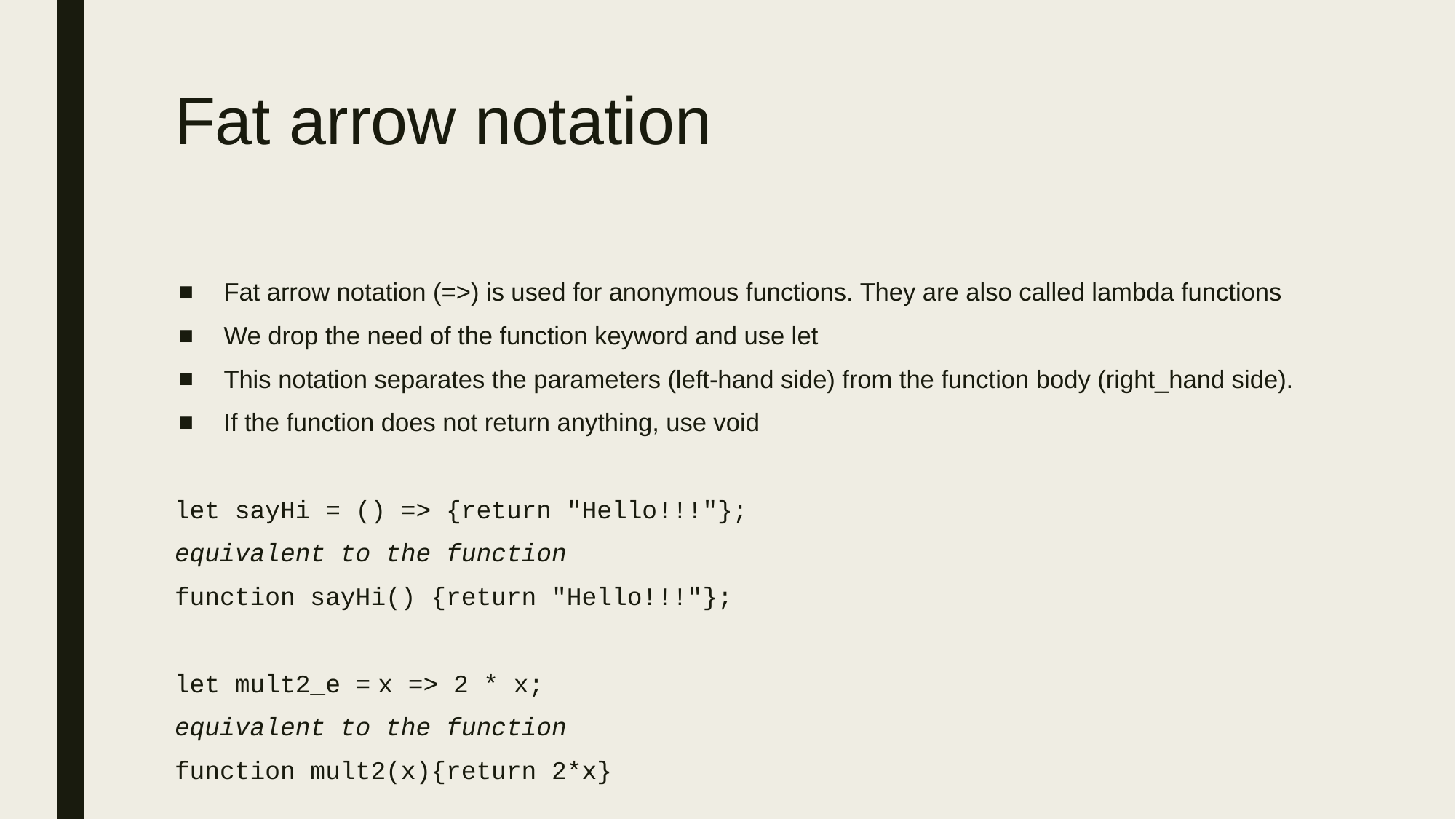

# Fat arrow notation
Fat arrow notation (=>) is used for anonymous functions. They are also called lambda functions
We drop the need of the function keyword and use let
This notation separates the parameters (left-hand side) from the function body (right_hand side).
If the function does not return anything, use void

let sayHi = () => {return "Hello!!!"};
equivalent to the function
function sayHi() {return "Hello!!!"};

let mult2_e = x => 2 * x;
equivalent to the function
function mult2(x){return 2*x}